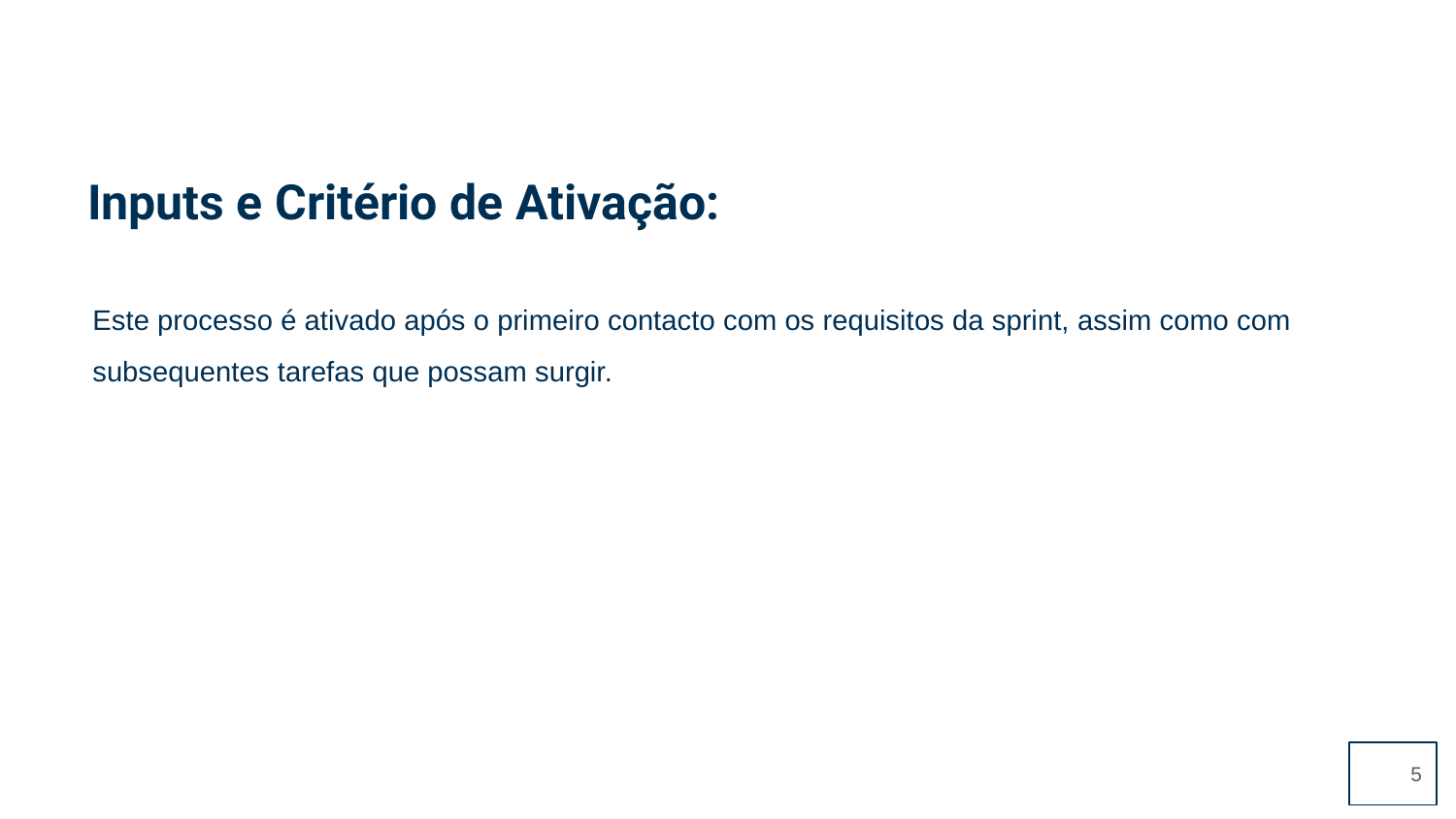

Este processo é ativado após o primeiro contacto com os requisitos da sprint, assim como com subsequentes tarefas que possam surgir.